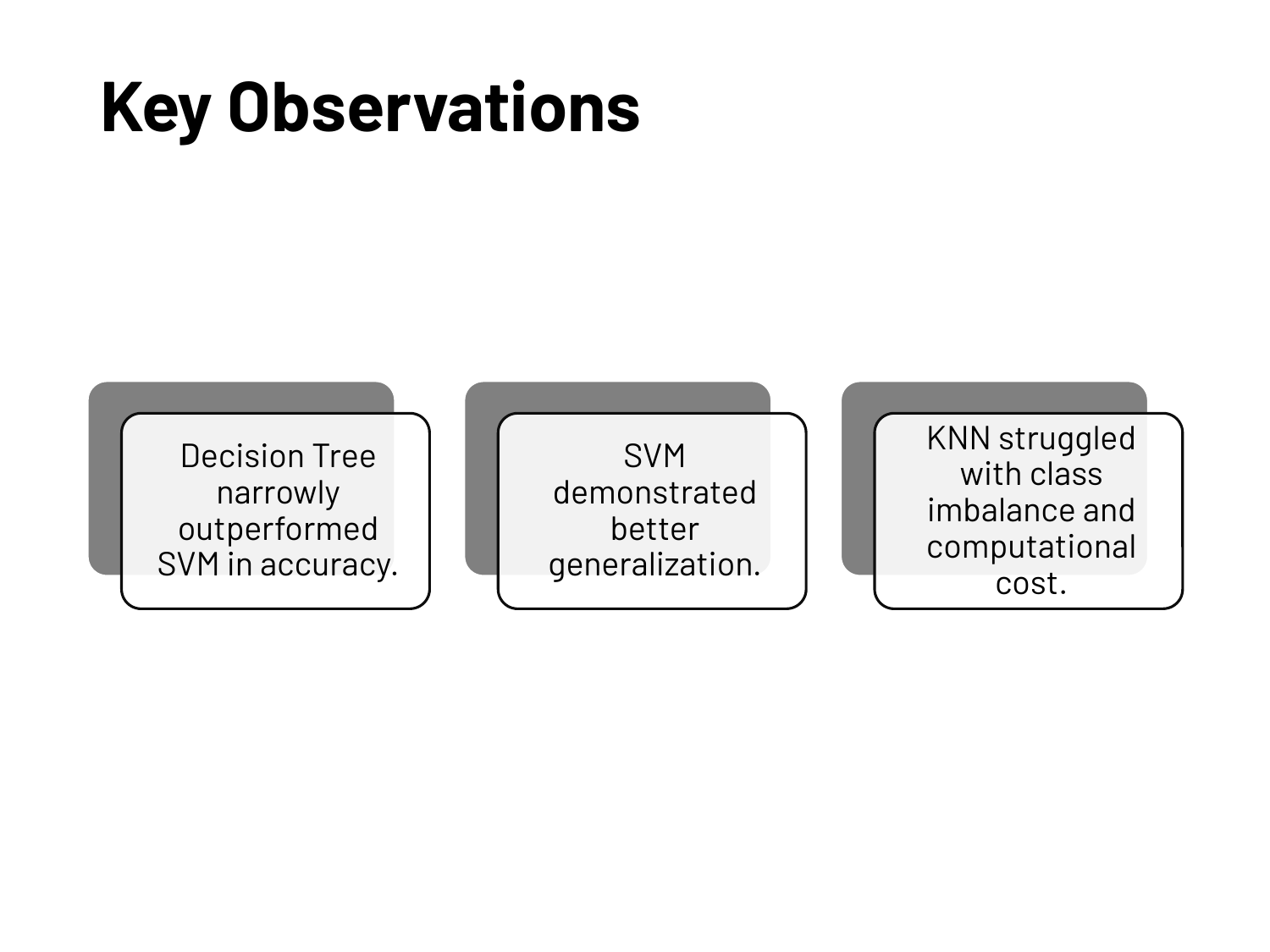

# Key Observations
Decision Tree narrowly outperformed SVM in accuracy.
SVM demonstrated better generalization.
KNN struggled with class imbalance and computational cost.